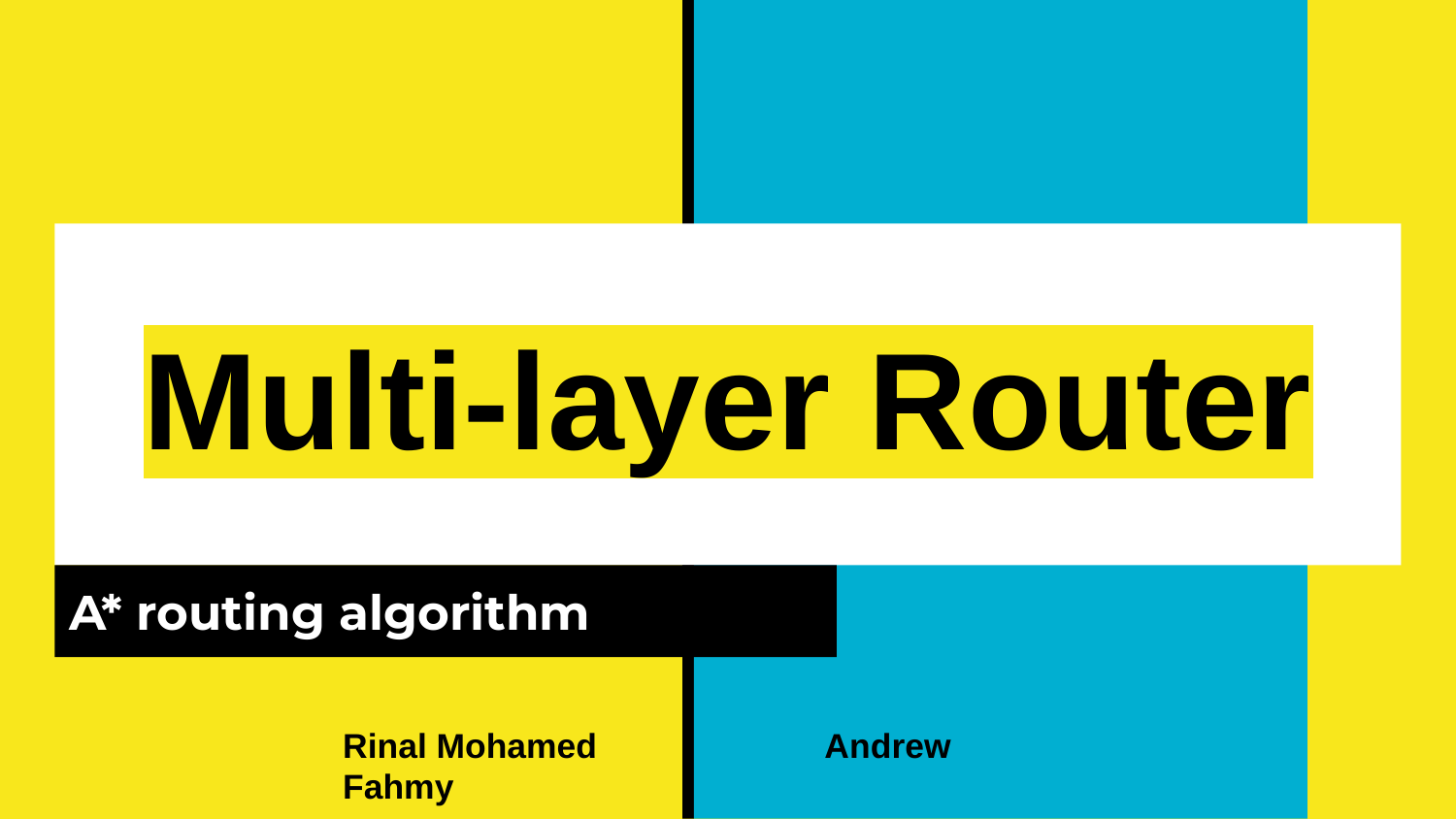

# Multi-layer Router
A* routing algorithm
Rinal Mohamed                        Andrew Fahmy